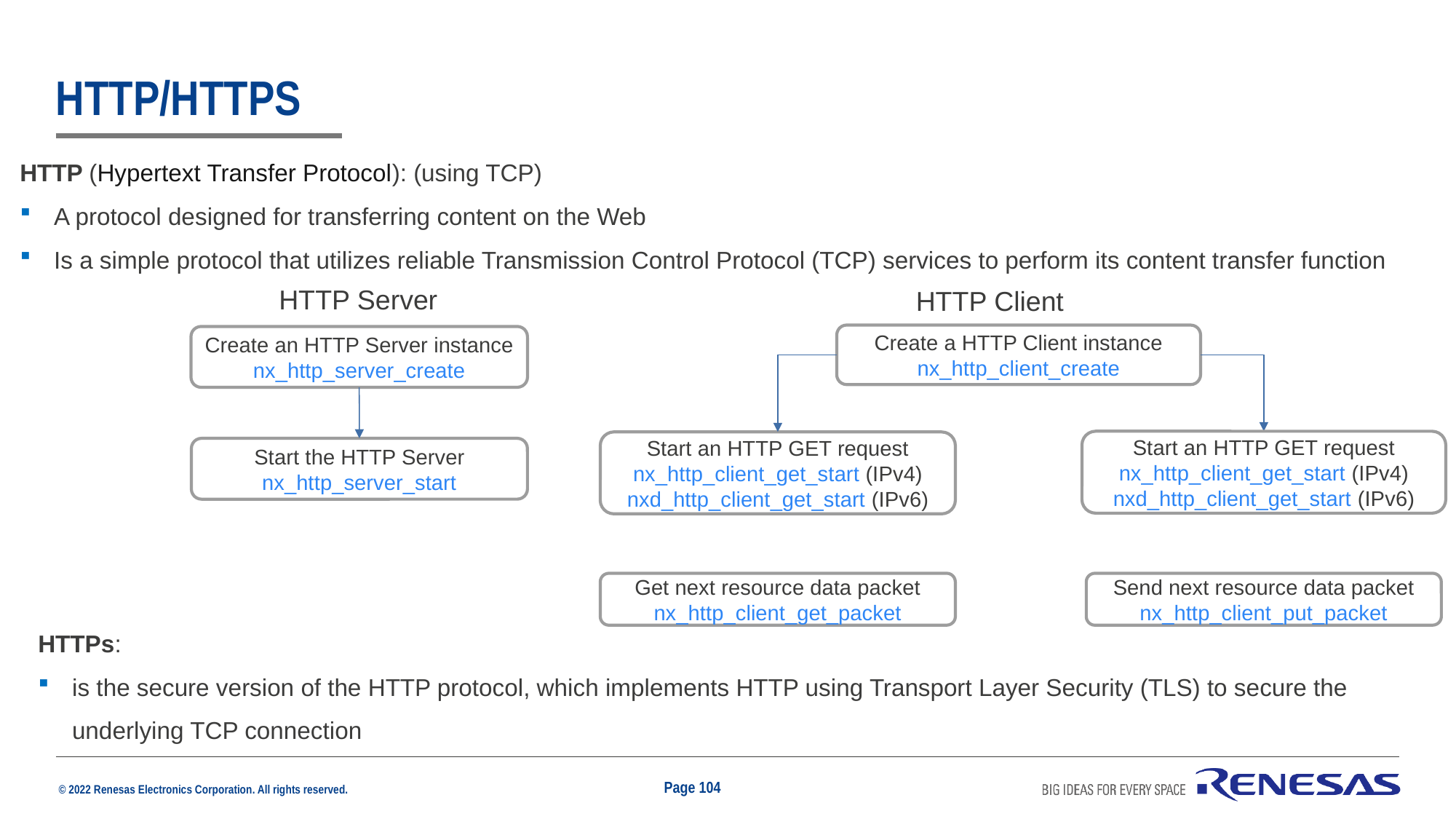

# http/https
HTTP (Hypertext Transfer Protocol): (using TCP)
A protocol designed for transferring content on the Web
Is a simple protocol that utilizes reliable Transmission Control Protocol (TCP) services to perform its content transfer function
HTTP Server
HTTP Client
Create a HTTP Client instance
nx_http_client_create
Create an HTTP Server instance
nx_http_server_create
Start an HTTP GET request
nx_http_client_get_start (IPv4)
nxd_http_client_get_start (IPv6)
Start an HTTP GET request
nx_http_client_get_start (IPv4)
nxd_http_client_get_start (IPv6)
Start the HTTP Server
nx_http_server_start
Get next resource data packet
nx_http_client_get_packet
Send next resource data packet
nx_http_client_put_packet
HTTPs:
is the secure version of the HTTP protocol, which implements HTTP using Transport Layer Security (TLS) to secure the underlying TCP connection